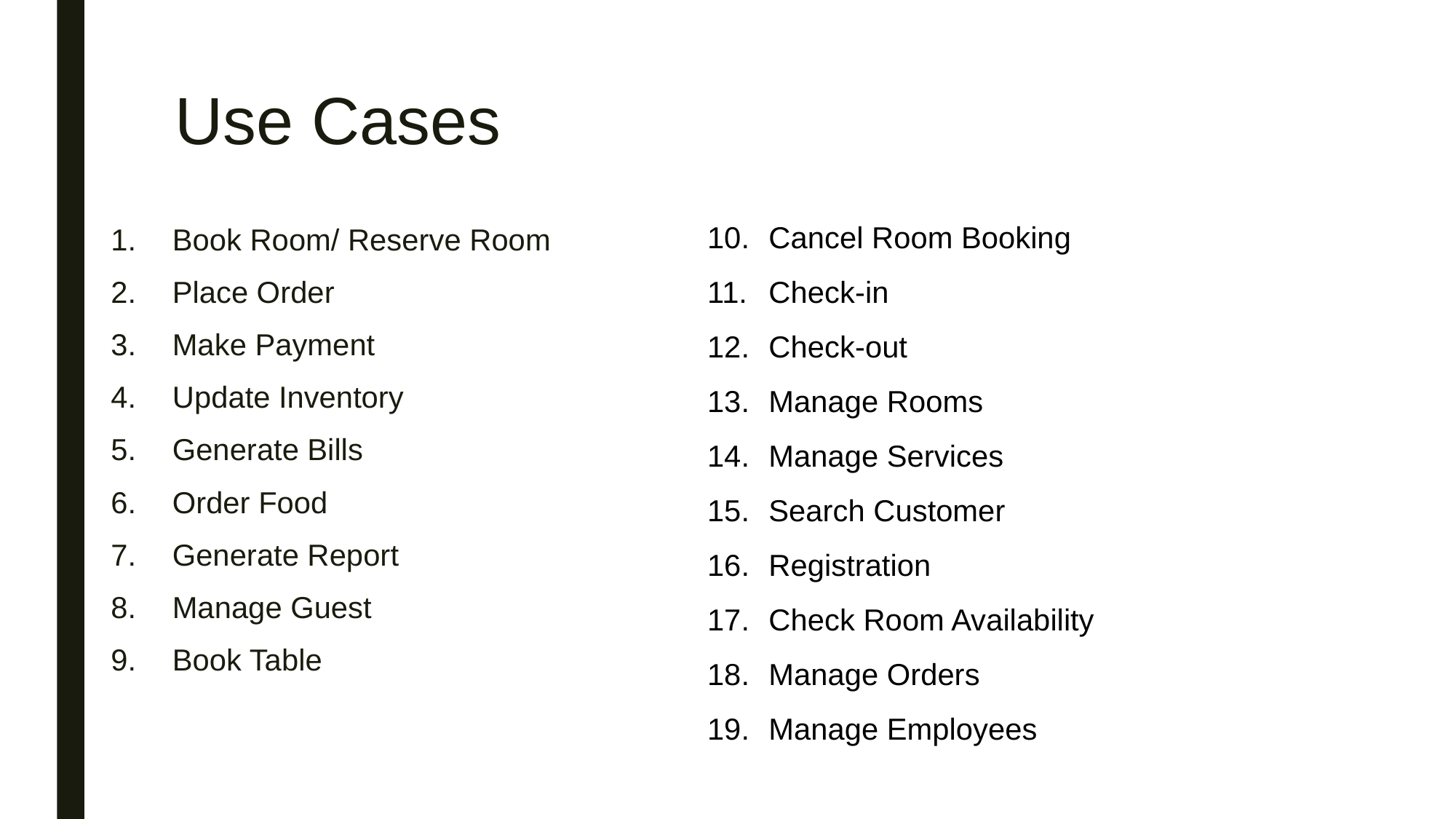

# Use Cases
Cancel Room Booking
Check-in
Check-out
Manage Rooms
Manage Services
Search Customer
Registration
Check Room Availability
Manage Orders
Manage Employees

Book Room/ Reserve Room
Place Order
Make Payment
Update Inventory
Generate Bills
Order Food
Generate Report
Manage Guest
Book Table